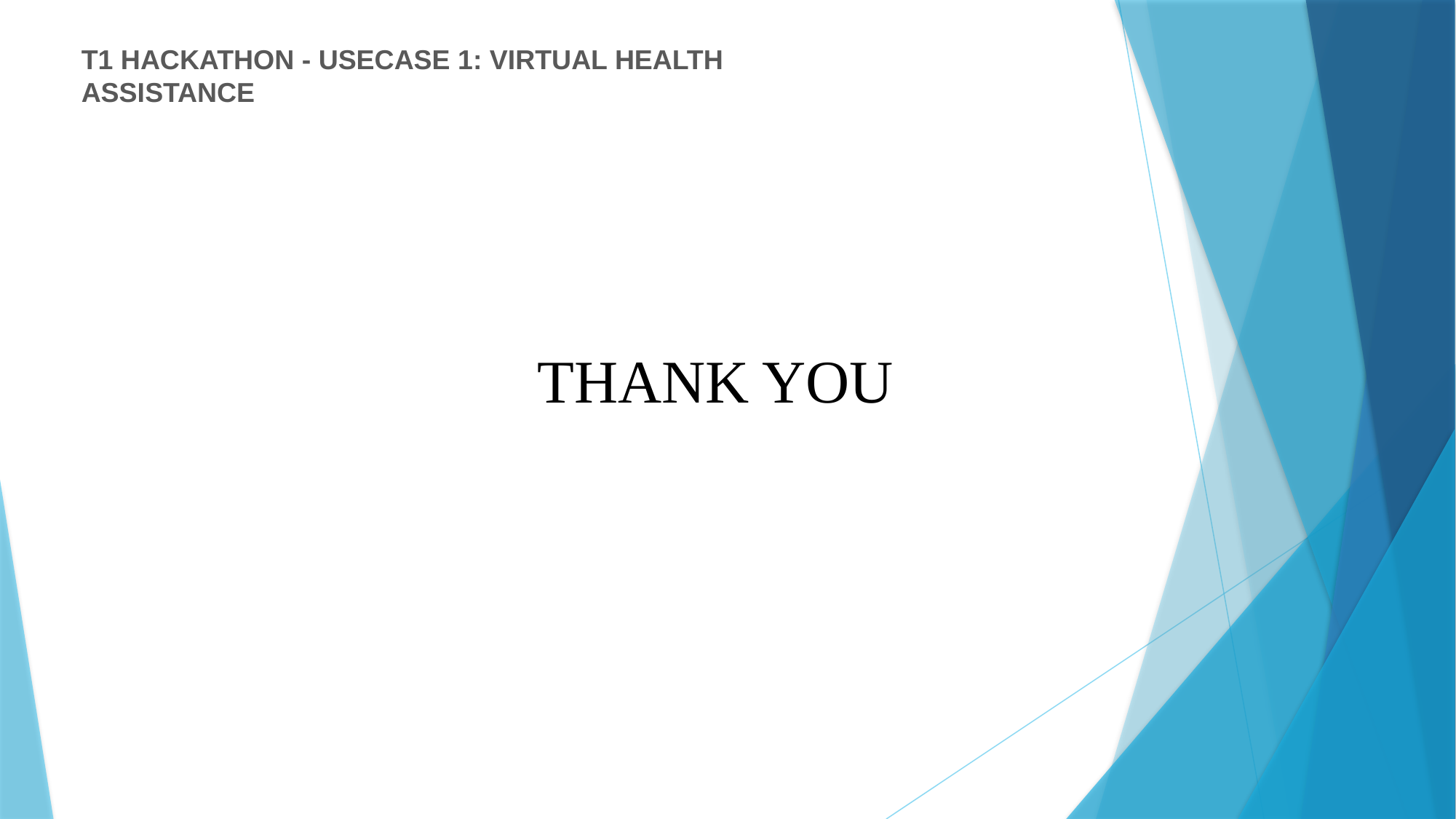

T1 HACKATHON - USECASE 1: VIRTUAL HEALTH ASSISTANCE

THANK YOU